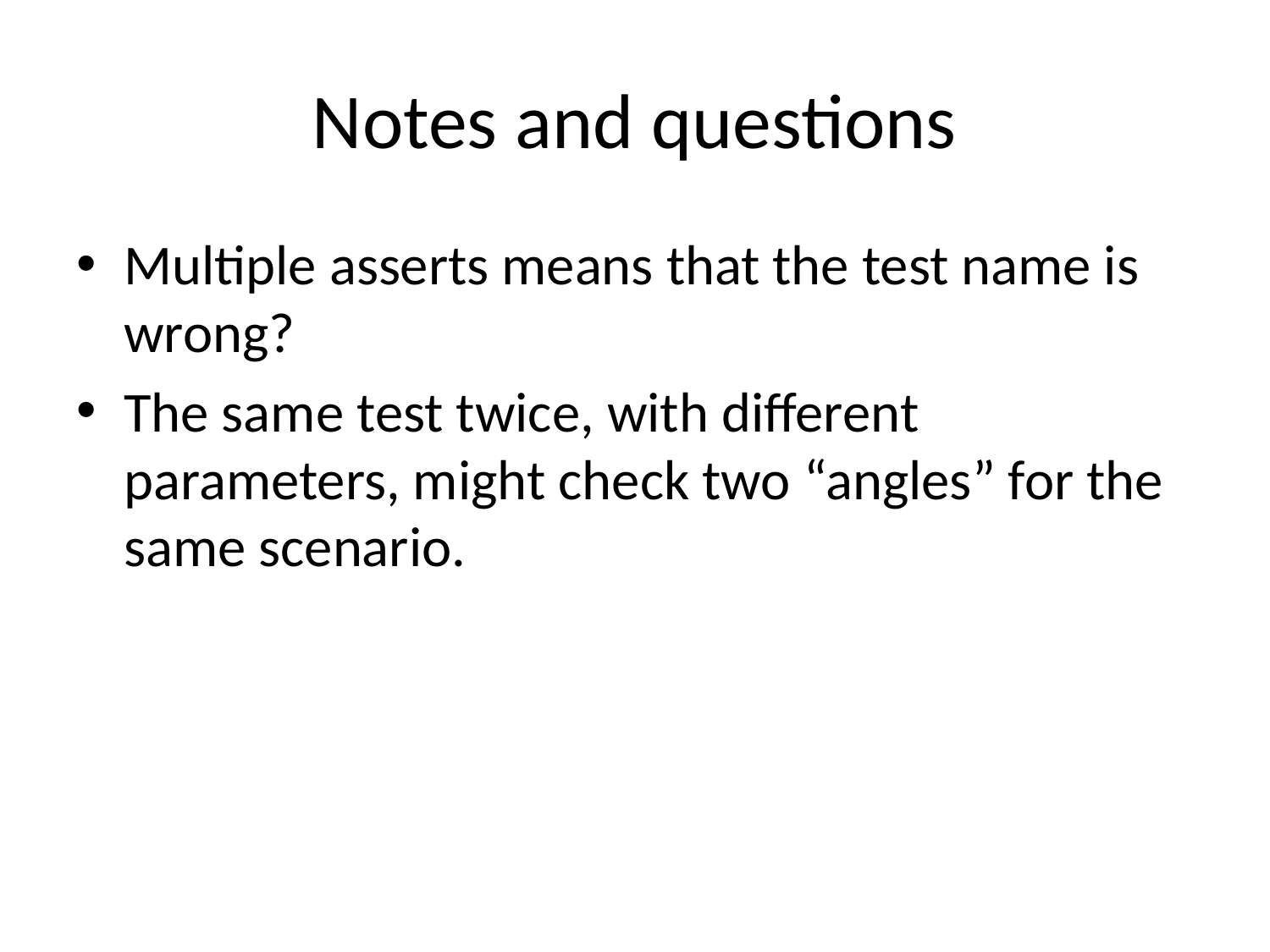

# Notes and questions
Multiple asserts means that the test name is wrong?
The same test twice, with different parameters, might check two “angles” for the same scenario.